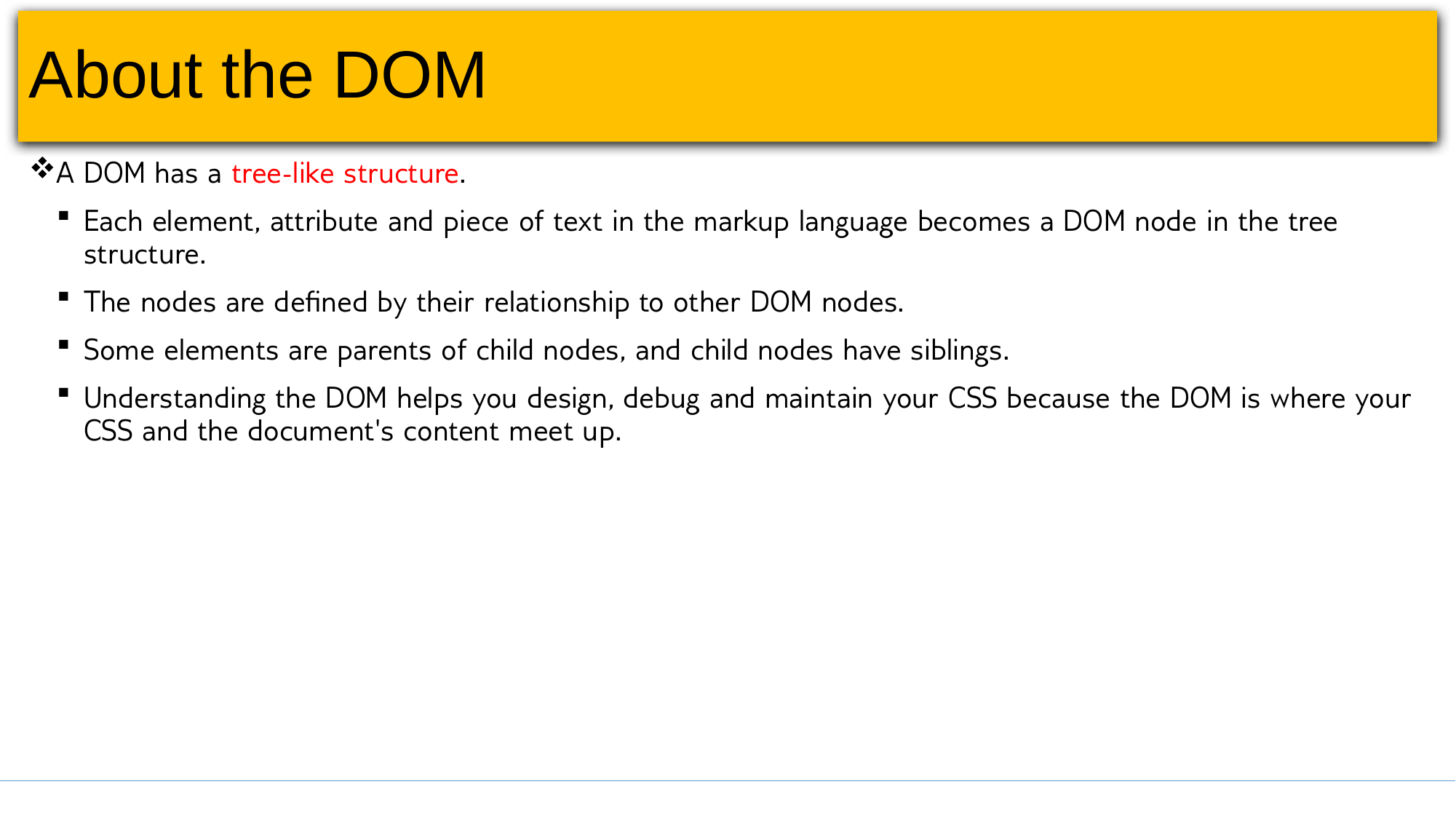

# About the DOM
A DOM has a tree-like structure.
Each element, attribute and piece of text in the markup language becomes a DOM node in the tree structure.
The nodes are defined by their relationship to other DOM nodes.
Some elements are parents of child nodes, and child nodes have siblings.
Understanding the DOM helps you design, debug and maintain your CSS because the DOM is where your CSS and the document's content meet up.